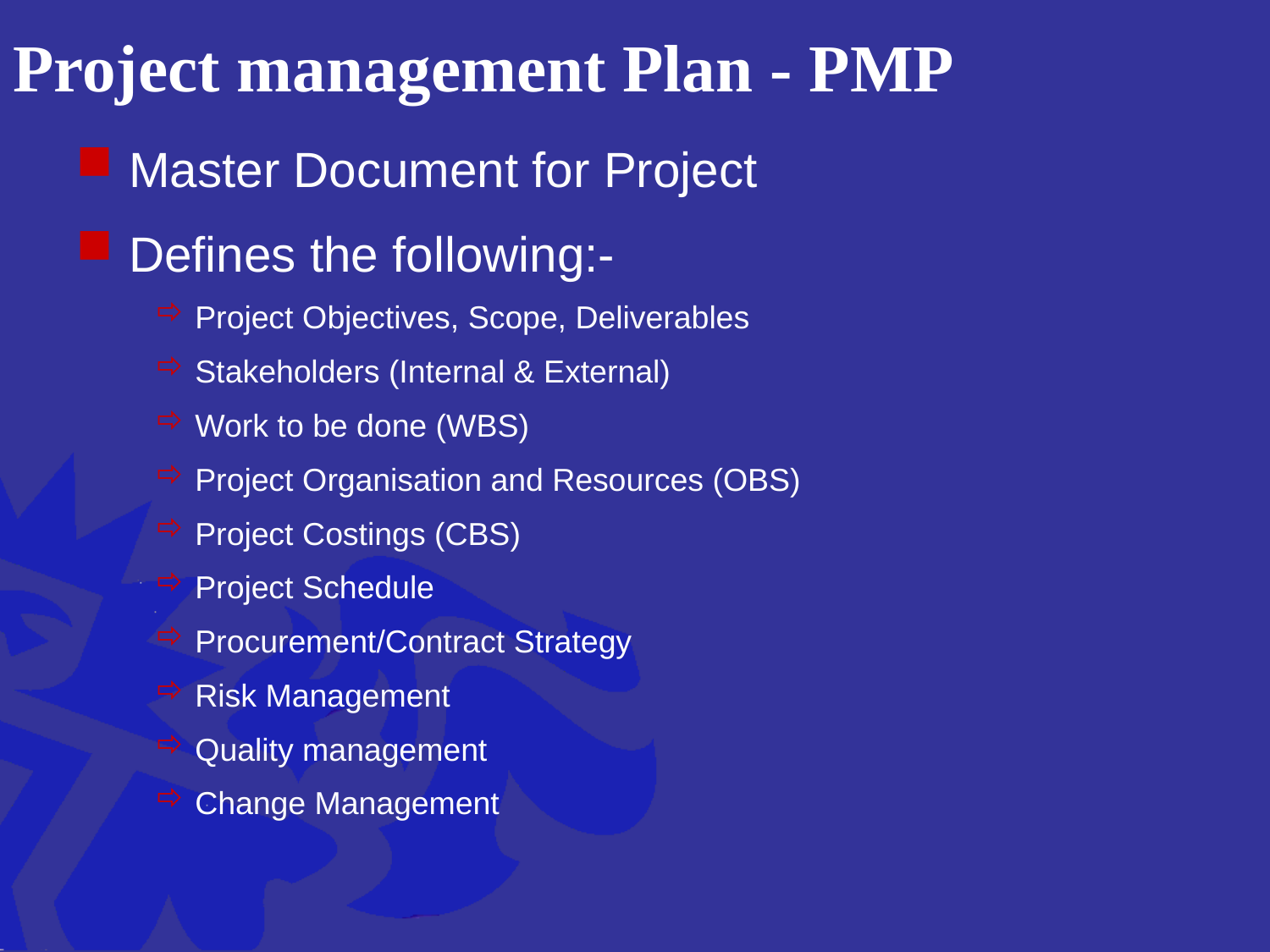

# Project management Plan - PMP
Master Document for Project
Defines the following:-
Project Objectives, Scope, Deliverables
Stakeholders (Internal & External)
Work to be done (WBS)
Project Organisation and Resources (OBS)
Project Costings (CBS)
Project Schedule
Procurement/Contract Strategy
Risk Management
Quality management
Change Management